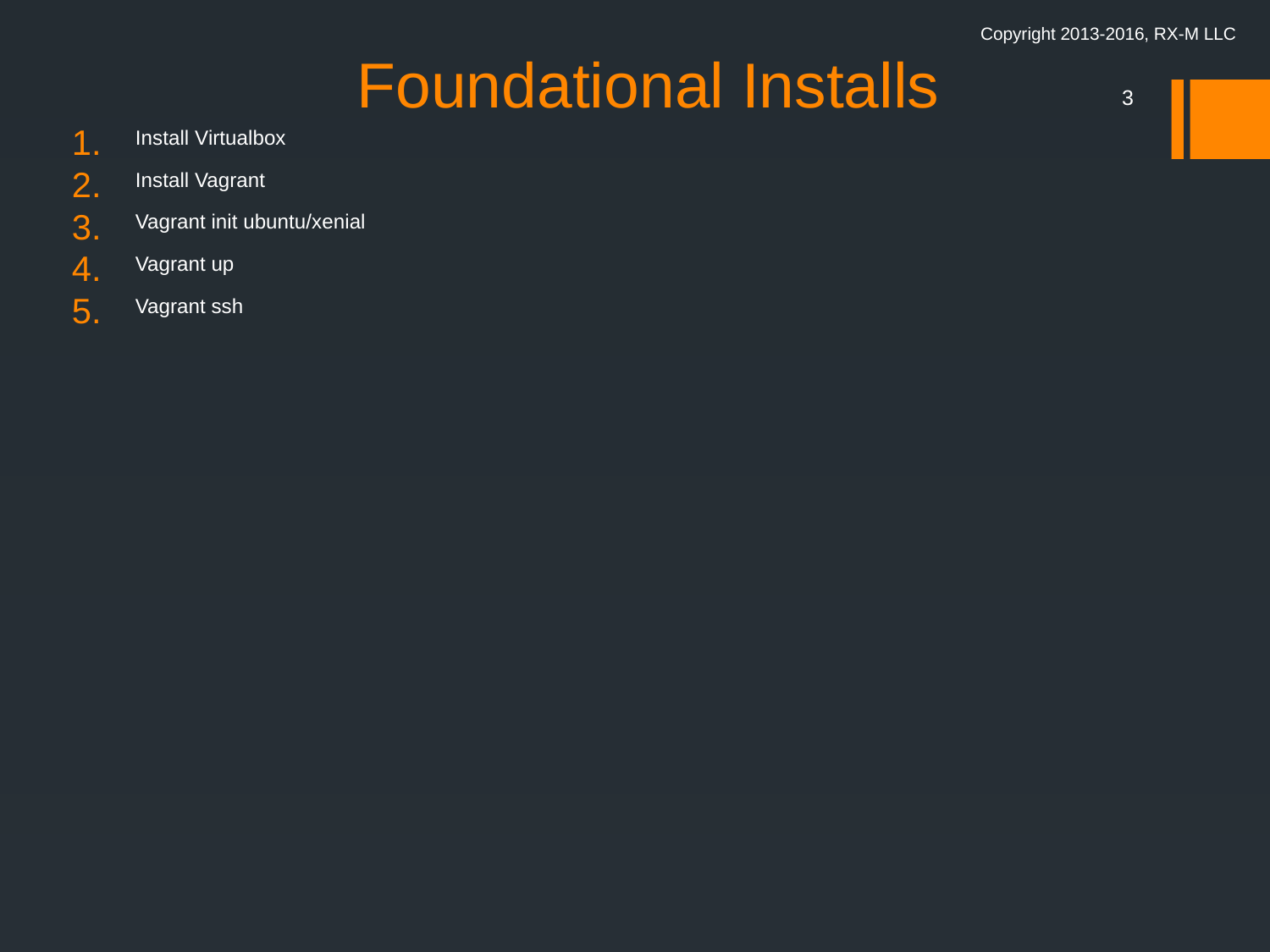

# Foundational Installs
Copyright 2013-2016, RX-M LLC
3
Install Virtualbox
Install Vagrant
Vagrant init ubuntu/xenial
Vagrant up
Vagrant ssh